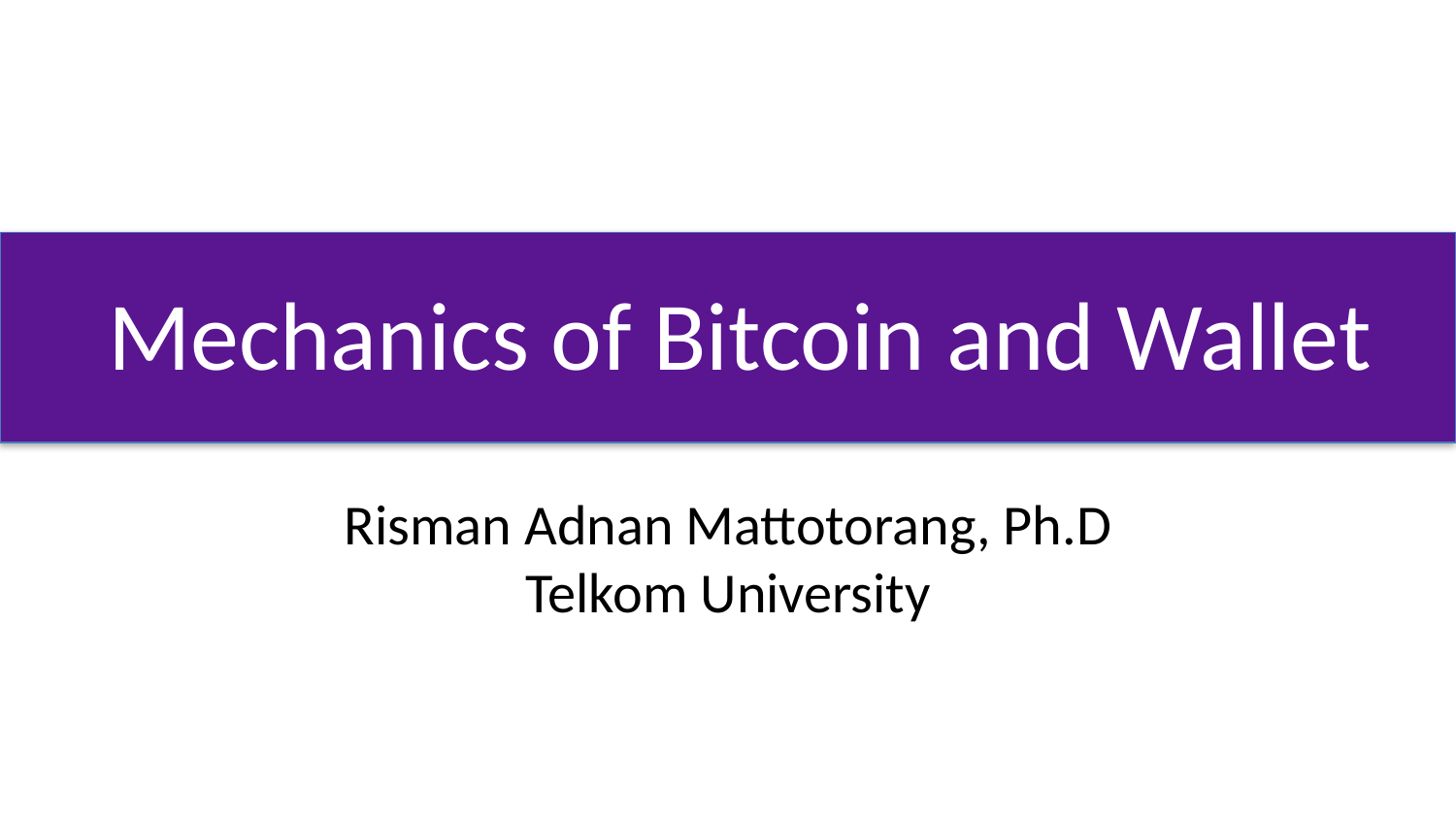

# Mechanics of Bitcoin and Wallet
Risman Adnan Mattotorang, Ph.D
Telkom University